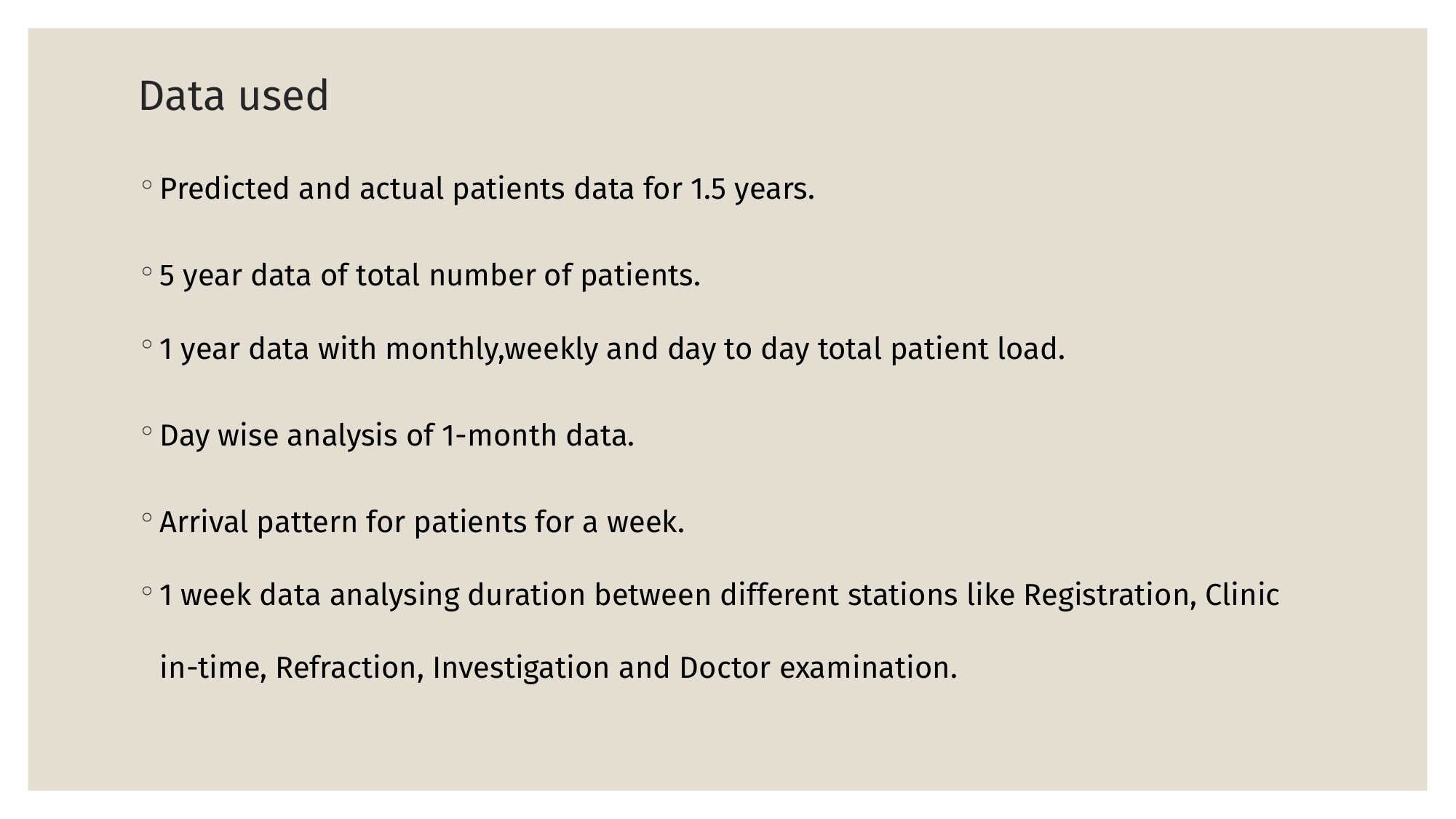

# Data used
Predicted and actual patients data for 1.5 years.
5 year data of total number of patients.
1 year data with monthly,weekly and day to day total patient load.
Day wise analysis of 1-month data.
Arrival pattern for patients for a week.
1 week data analysing duration between different stations like Registration, Clinic in-time, Refraction, Investigation and Doctor examination.